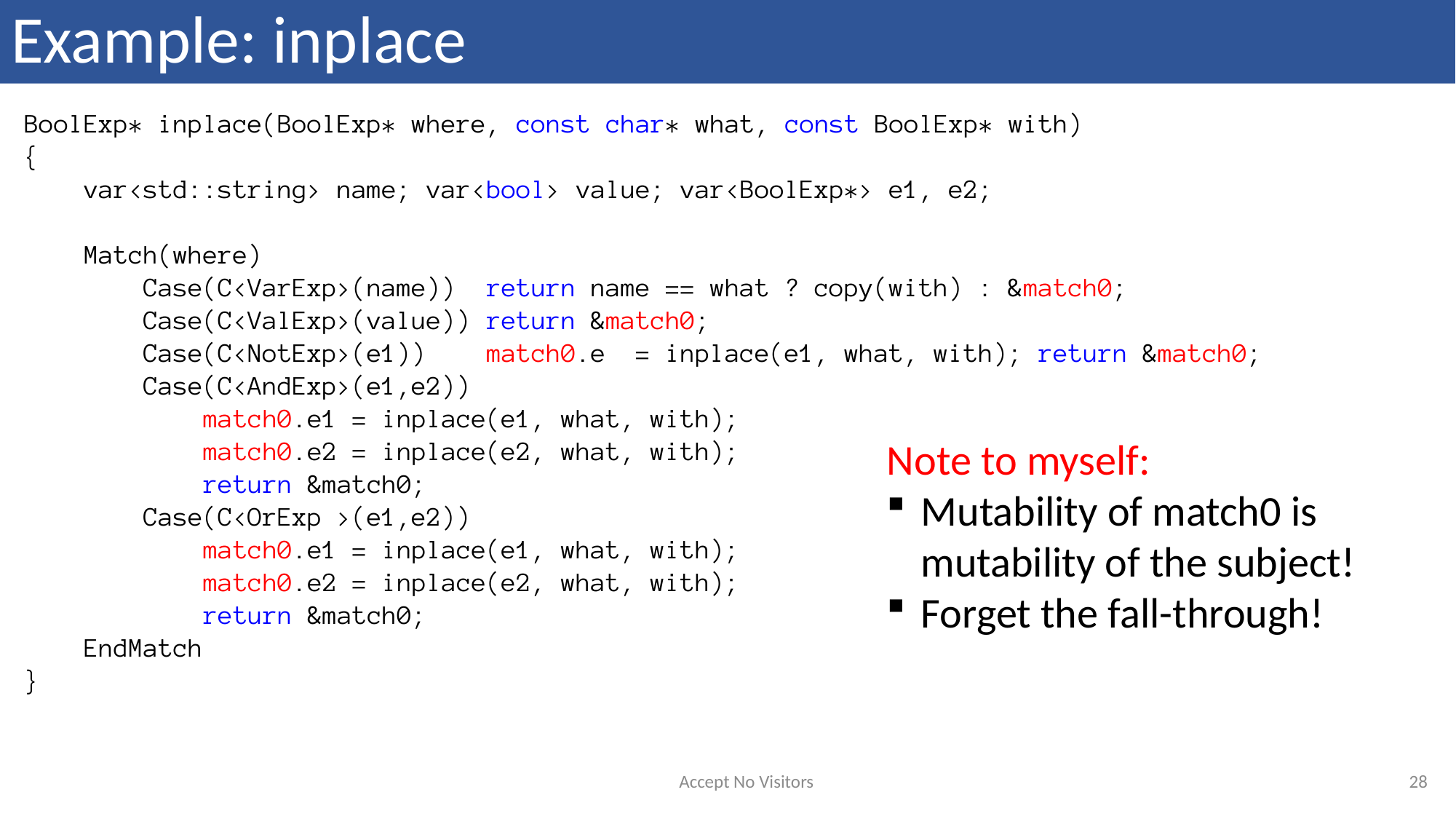

# Example: inplace
BoolExp* inplace(BoolExp* where, const char* what, const BoolExp* with)
{
    var<std::string> name; var<bool> value; var<BoolExp*> e1, e2;

    Match(where)
        Case(C<VarExp>(name))  return name == what ? copy(with) : &match0;
        Case(C<ValExp>(value)) return &match0;
        Case(C<NotExp>(e1))    match0.e  = inplace(e1, what, with); return &match0;
        Case(C<AndExp>(e1,e2))
            match0.e1 = inplace(e1, what, with);
            match0.e2 = inplace(e2, what, with);
            return &match0;
        Case(C<OrExp >(e1,e2))
            match0.e1 = inplace(e1, what, with);
            match0.e2 = inplace(e2, what, with);
            return &match0;
    EndMatch
}

Note to myself:
Mutability of match0 is
mutability of the subject!
Forget the fall-through!
28
Accept No Visitors